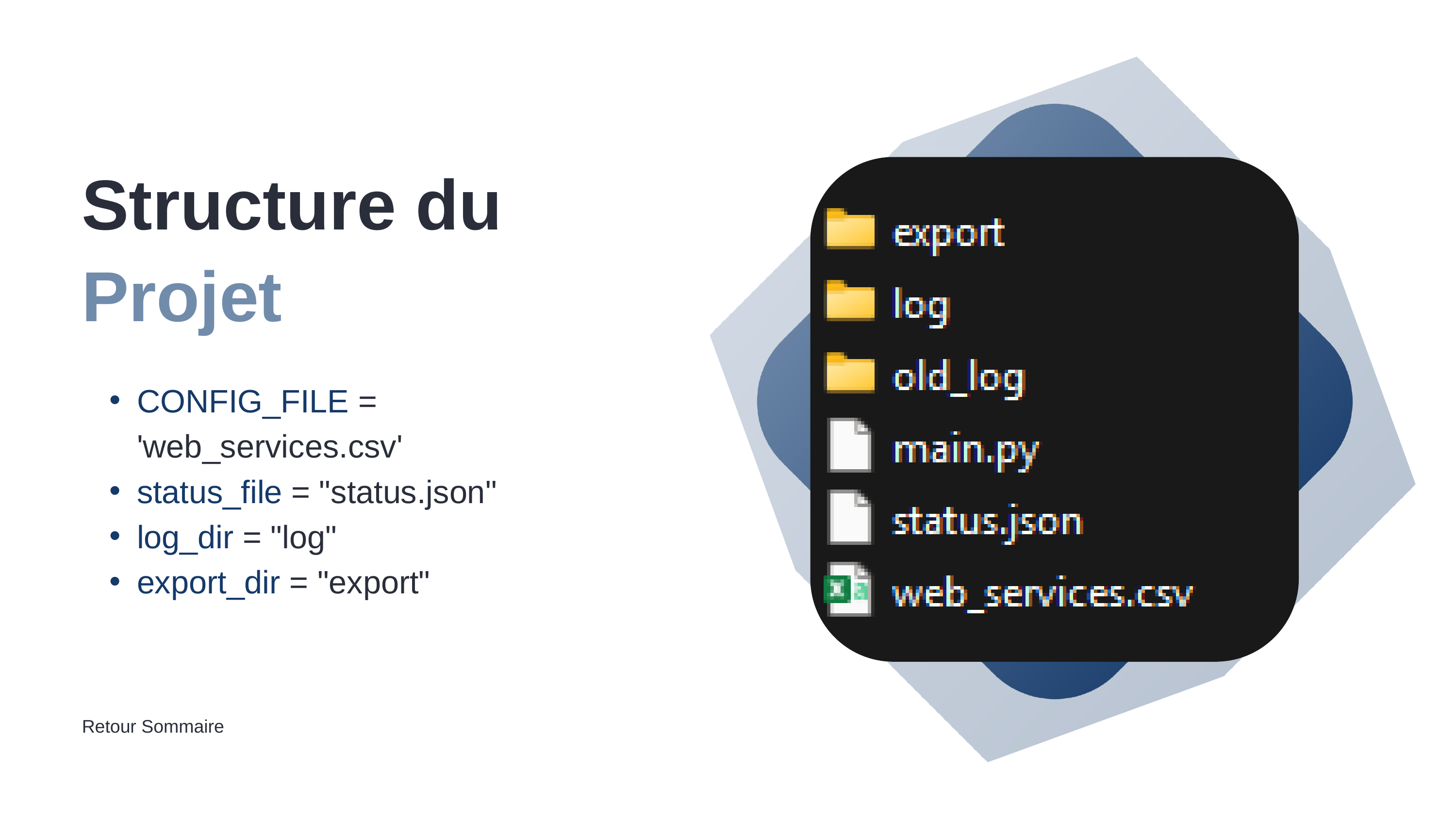

Structure du  Projet
CONFIG_FILE = 'web_services.csv'
status_file = "status.json"
log_dir = "log"
export_dir = "export"

Retour Sommaire